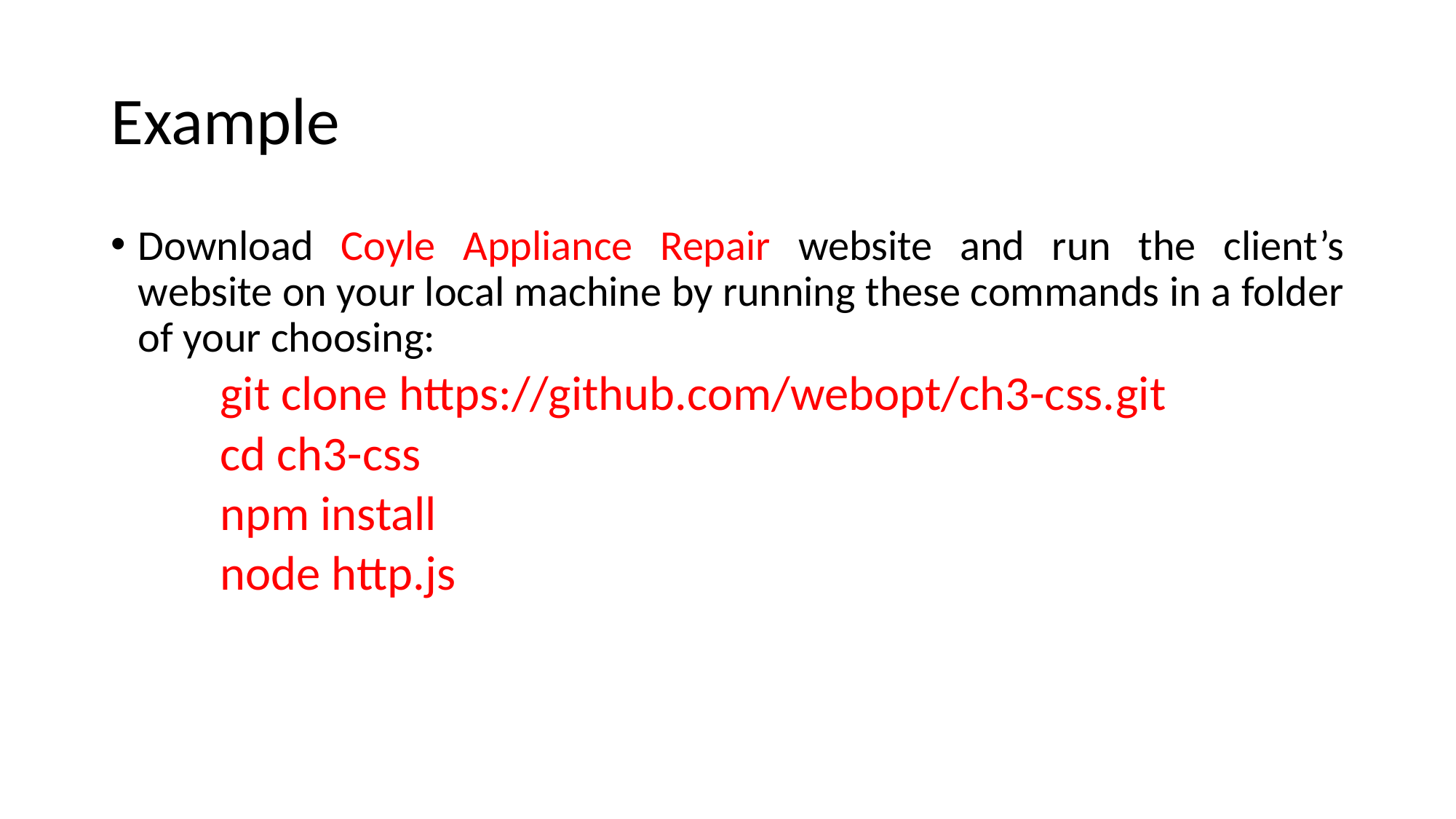

# Example
Download Coyle Appliance Repair website and run the client’s website on your local machine by running these commands in a folder of your choosing:
git clone https://github.com/webopt/ch3-css.git
cd ch3-css
npm install
node http.js